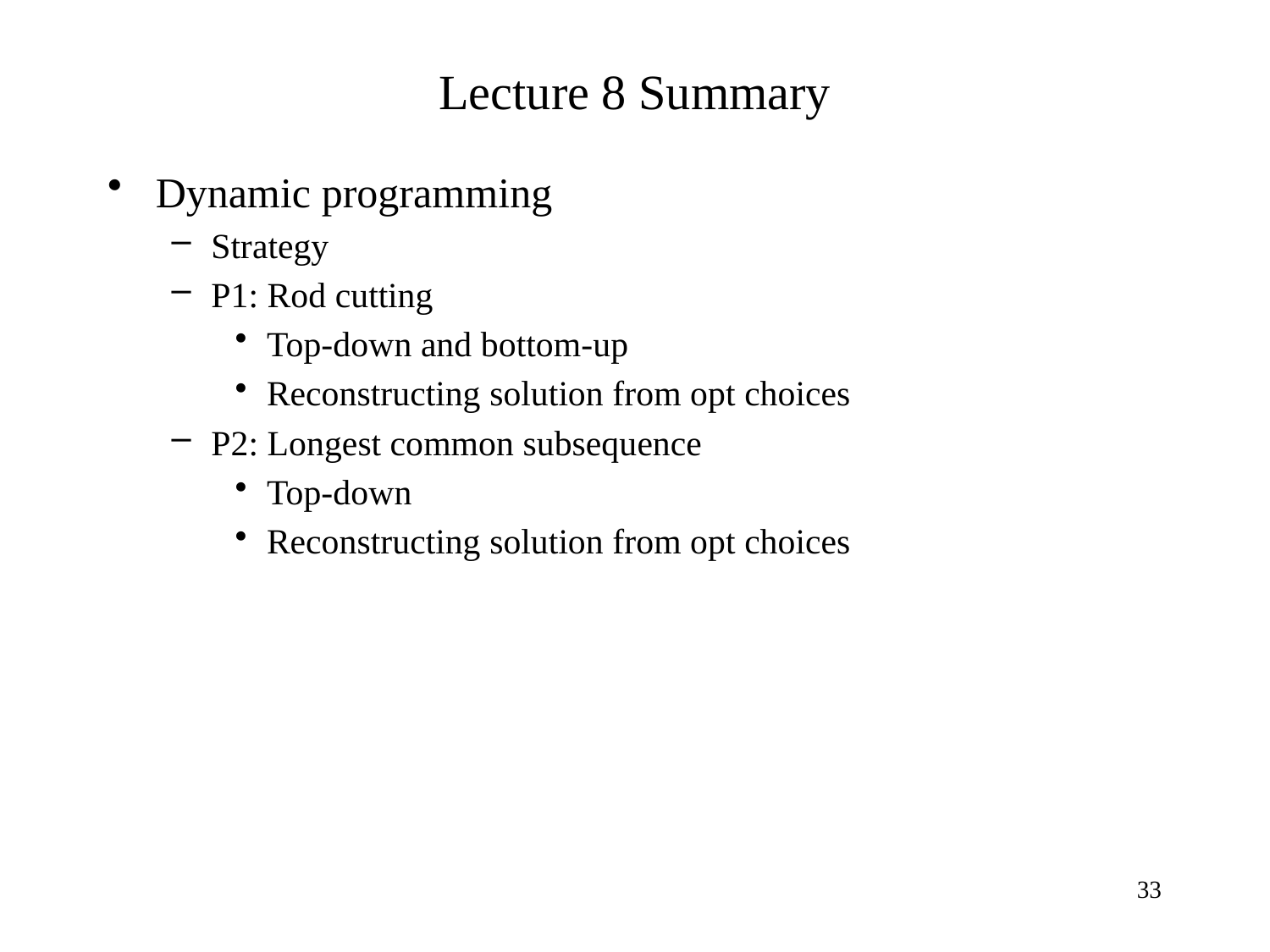

# Lecture 8 Summary
Dynamic programming
Strategy
P1: Rod cutting
Top-down and bottom-up
Reconstructing solution from opt choices
P2: Longest common subsequence
Top-down
Reconstructing solution from opt choices

33